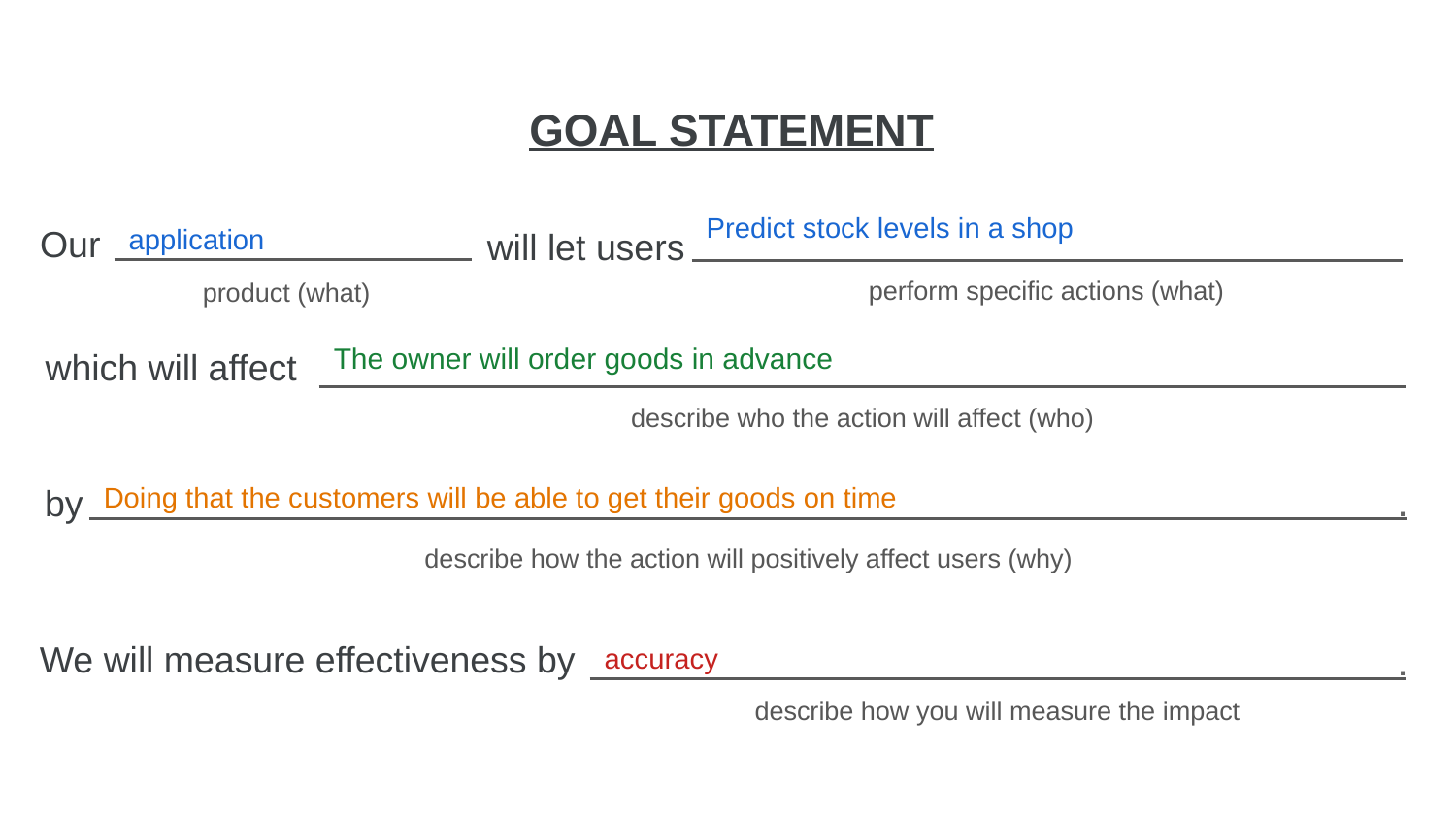

Predict stock levels in a shop
application
The owner will order goods in advance
Doing that the customers will be able to get their goods on time
accuracy